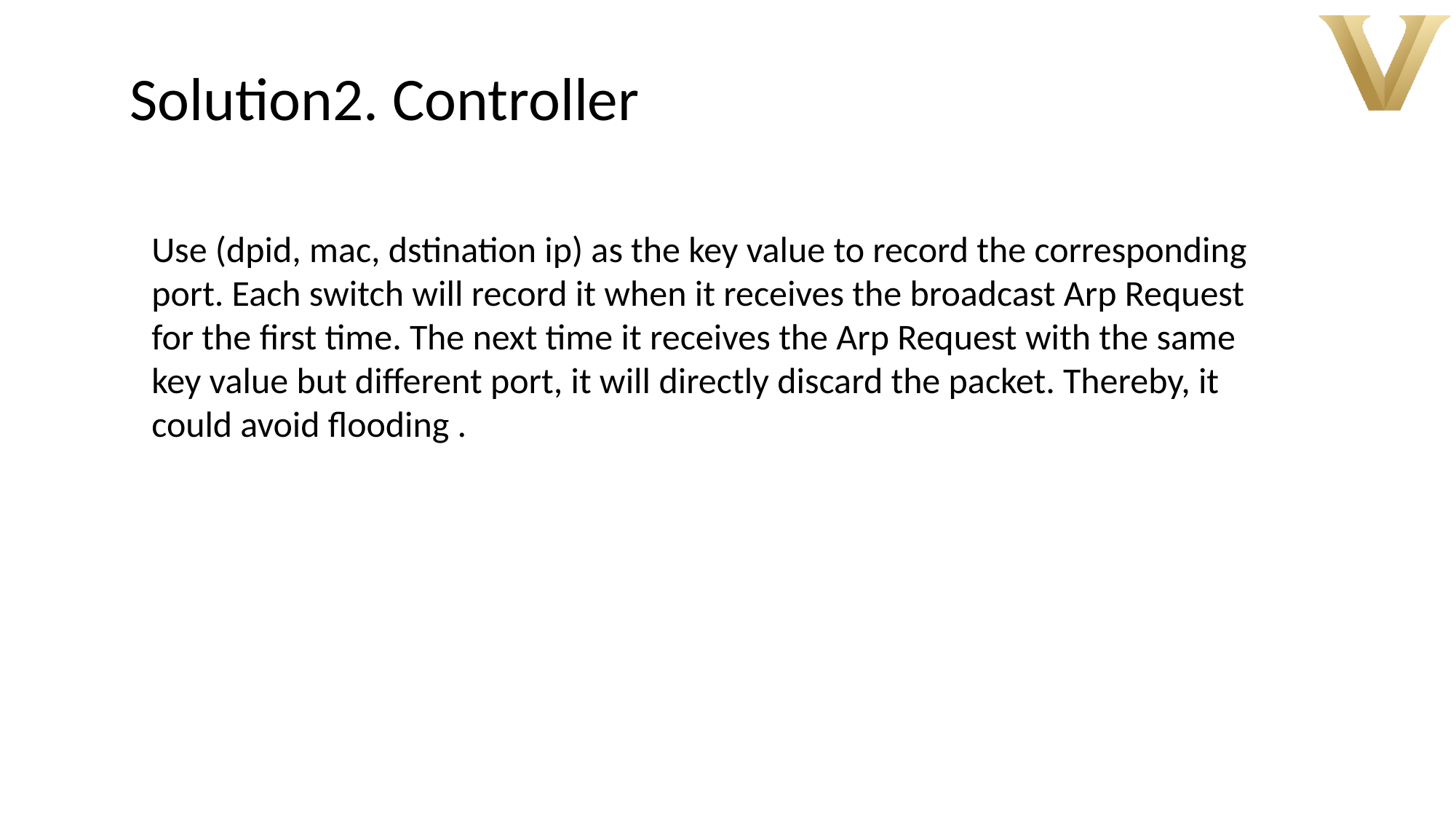

Solution2. Controller
Use (dpid, mac, dstination ip) as the key value to record the corresponding port. Each switch will record it when it receives the broadcast Arp Request for the first time. The next time it receives the Arp Request with the same key value but different port, it will directly discard the packet. Thereby, it could avoid flooding .